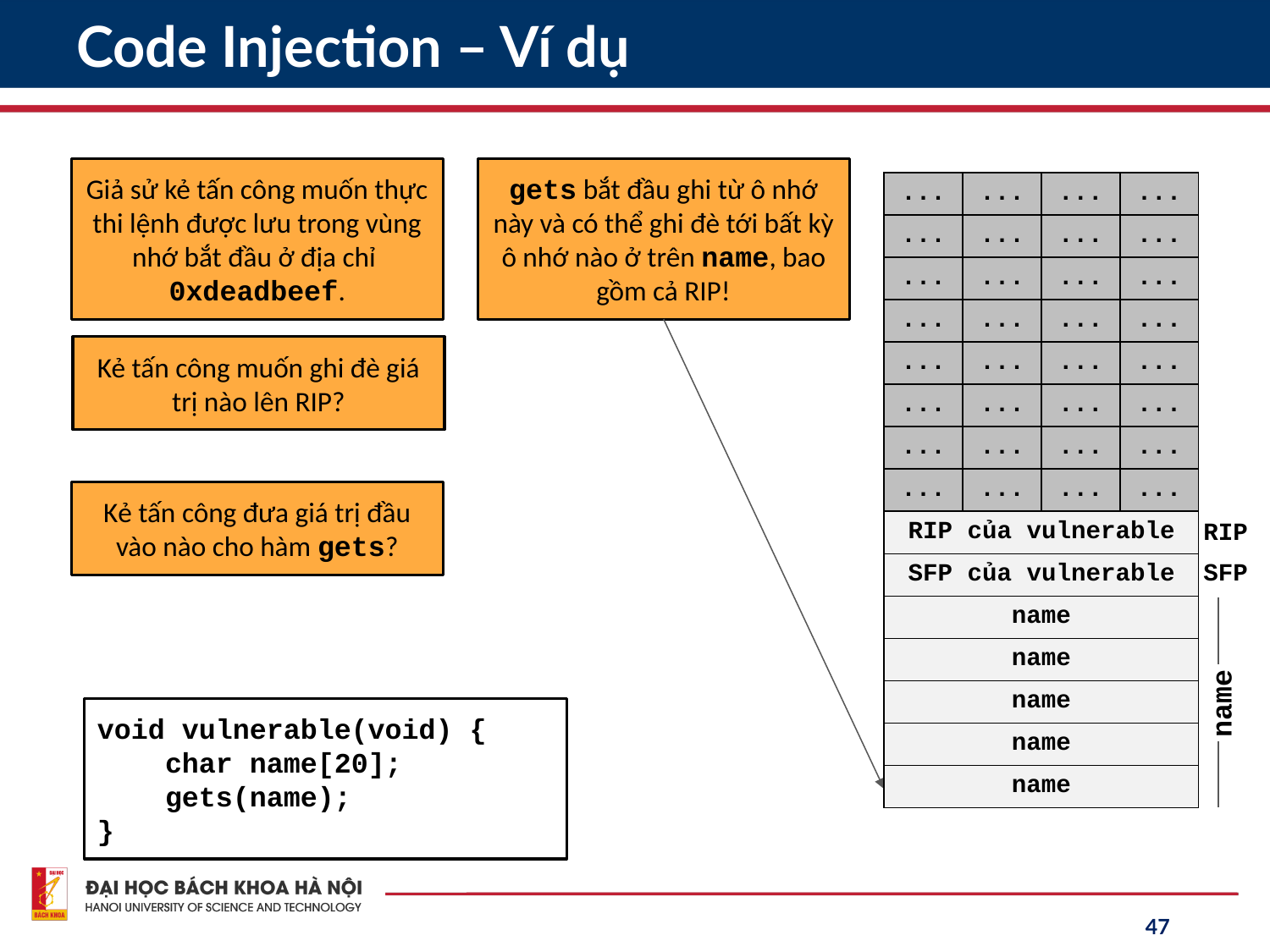

# Code Injection – Ví dụ
Giả sử kẻ tấn công muốn thực thi lệnh được lưu trong vùng nhớ bắt đầu ở địa chỉ  0xdeadbeef.
gets bắt đầu ghi từ ô nhớ này và có thể ghi đè tới bất kỳ ô nhớ nào ở trên name, bao gồm cả RIP!
| ... | ... | ... | ... |
| --- | --- | --- | --- |
| ... | ... | ... | ... |
| ... | ... | ... | ... |
| ... | ... | ... | ... |
| ... | ... | ... | ... |
| ... | ... | ... | ... |
| ... | ... | ... | ... |
| ... | ... | ... | ... |
| RIP của vulnerable |  |  |  |
| SFP của vulnerable |  |  |  |
| name |  |  |  |
| name |  |  |  |
| name |  |  |  |
| name |  |  |  |
| name |  |  |  |
Kẻ tấn công muốn ghi đè giá trị nào lên RIP?
Kẻ tấn công đưa giá trị đầu vào nào cho hàm gets?
RIP
SFP
name
void vulnerable(void) {
    char name[20];
    gets(name);
}
47